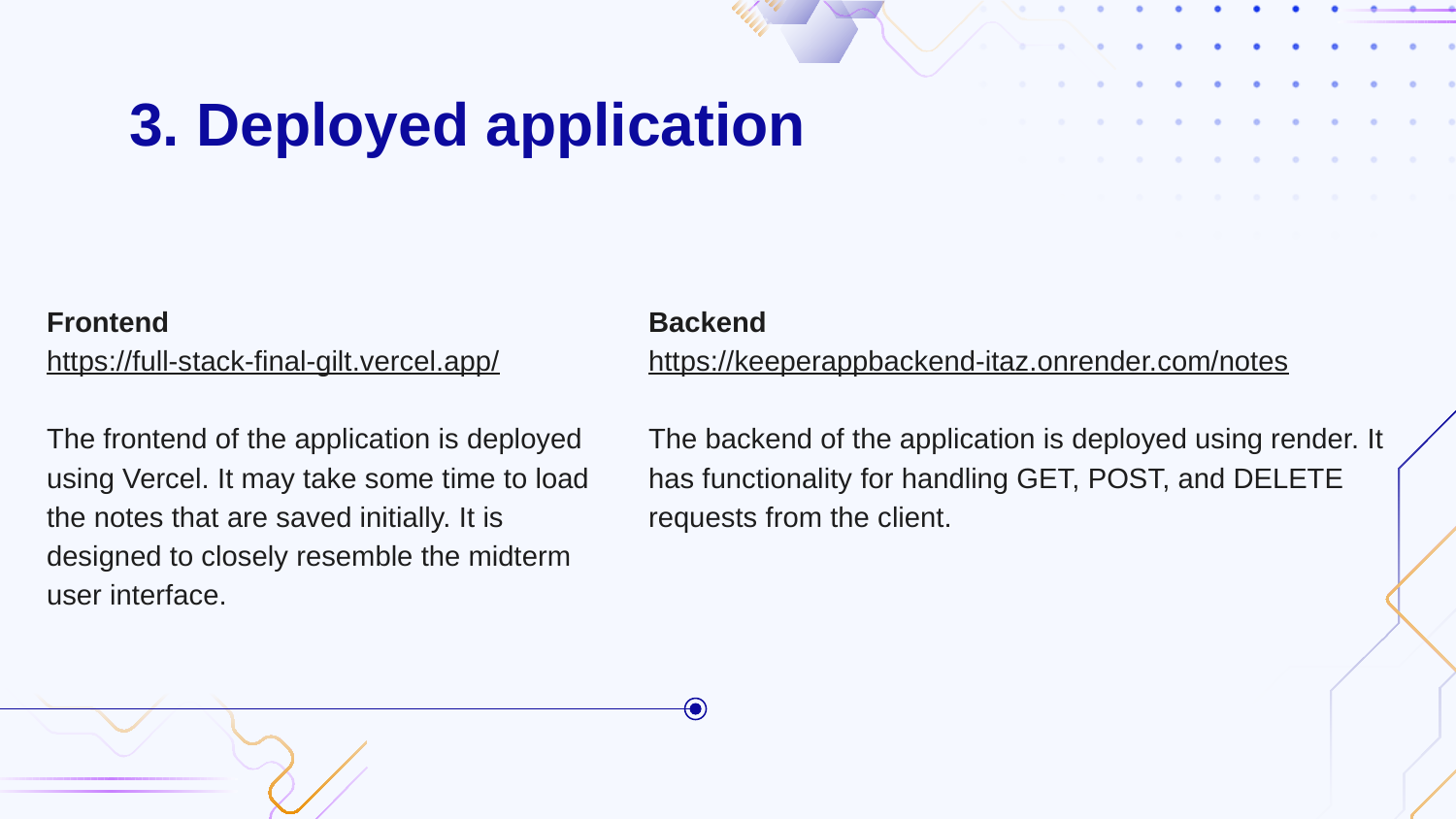

# 3. Deployed application
Frontend
https://full-stack-final-gilt.vercel.app/

The frontend of the application is deployed using Vercel. It may take some time to load the notes that are saved initially. It is designed to closely resemble the midterm user interface.
Backend
https://keeperappbackend-itaz.onrender.com/notes

The backend of the application is deployed using render. It has functionality for handling GET, POST, and DELETE requests from the client.